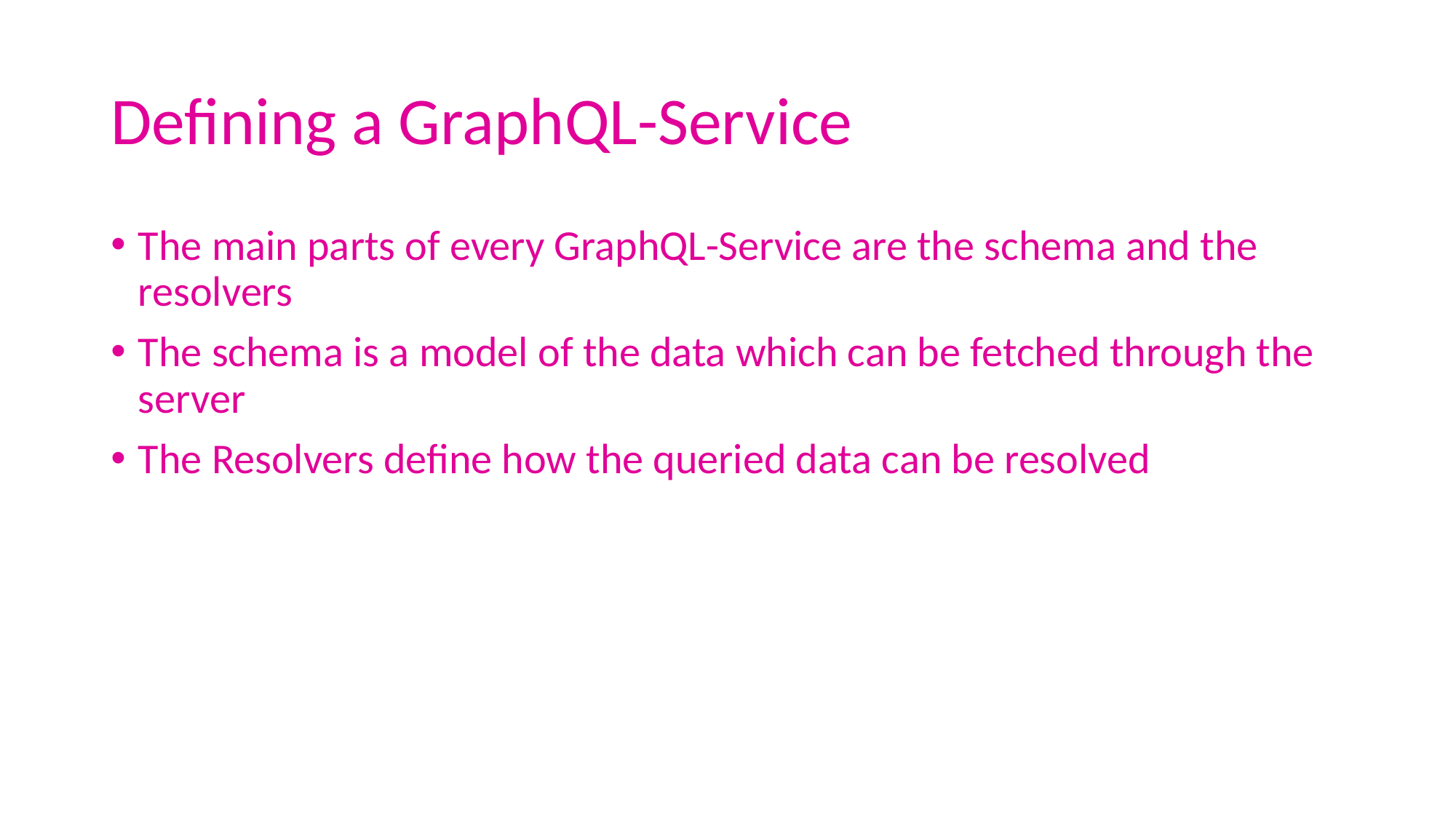

# Defining a GraphQL-Service
The main parts of every GraphQL-Service are the schema and the resolvers
The schema is a model of the data which can be fetched through the server
The Resolvers define how the queried data can be resolved